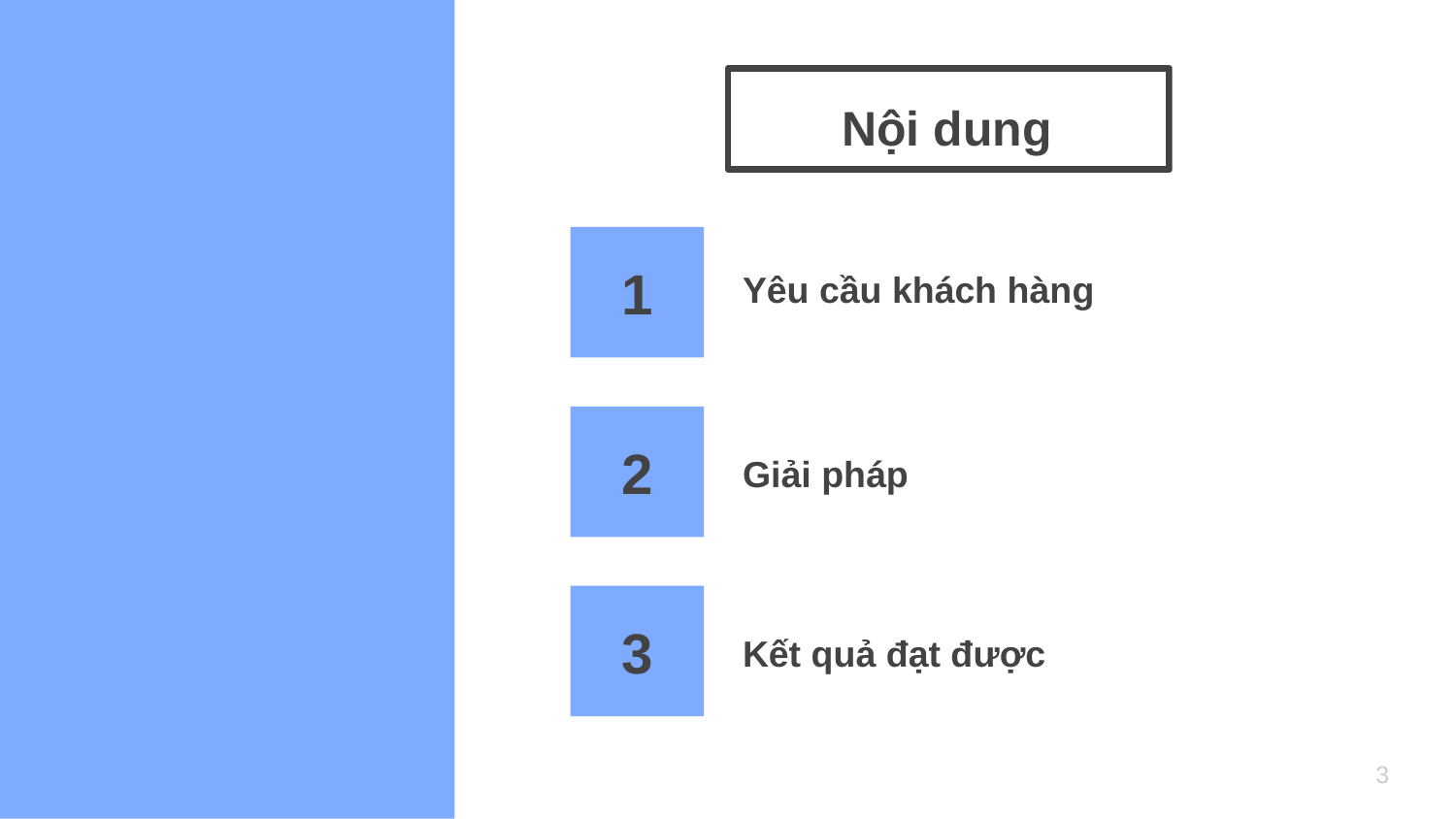

# Nội dung
1
Yêu cầu khách hàng
2
Giải pháp
3
Kết quả đạt được
3